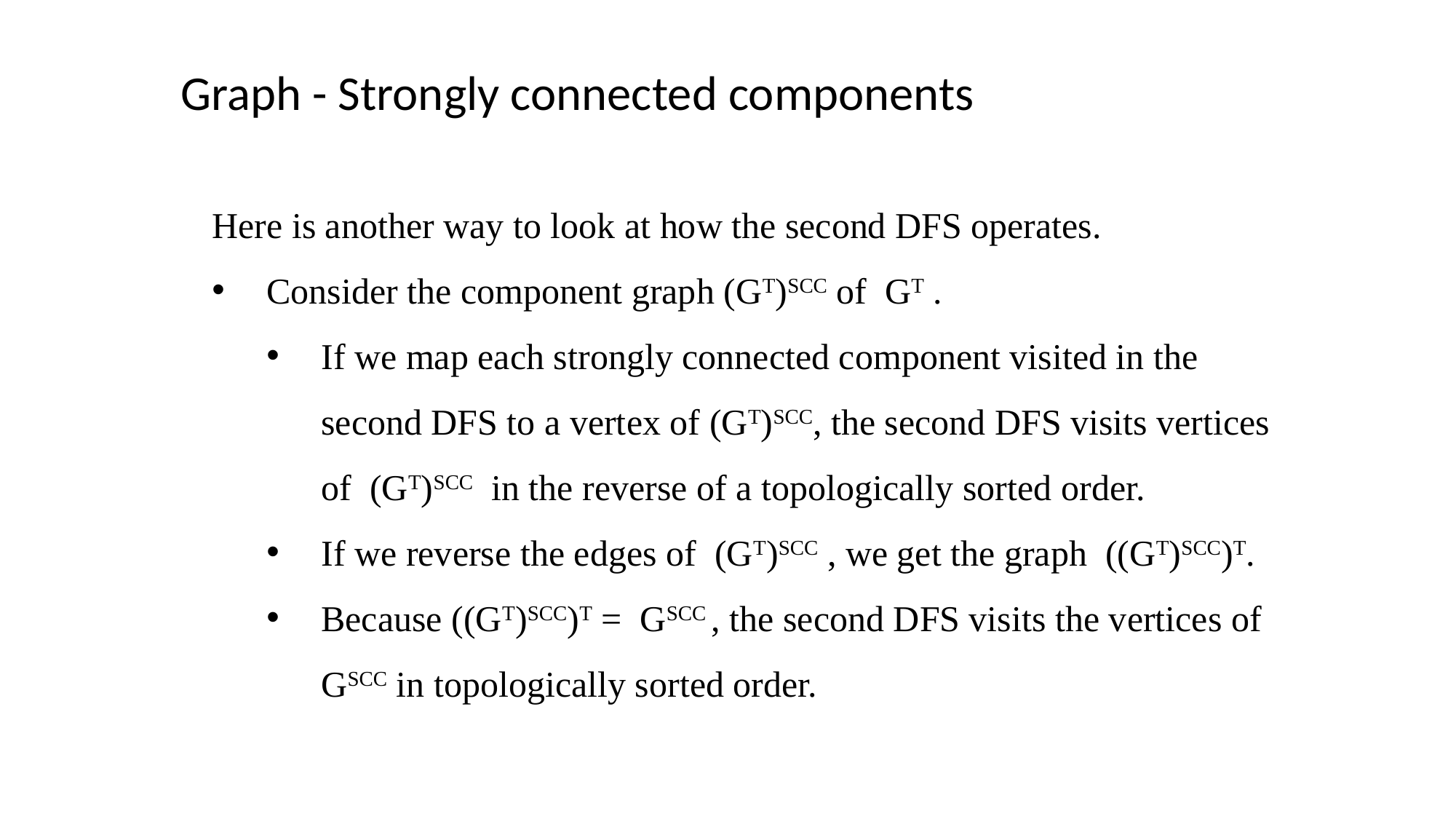

Graph - Strongly connected components
Here is another way to look at how the second DFS operates.
Consider the component graph (GT)SCC of  GT .
If we map each strongly connected component visited in the second DFS to a vertex of (GT)SCC, the second DFS visits vertices of  (GT)SCC  in the reverse of a topologically sorted order.
If we reverse the edges of  (GT)SCC , we get the graph  ((GT)SCC)T.
Because ((GT)SCC)T =  GSCC , the second DFS visits the vertices of GSCC in topologically sorted order.